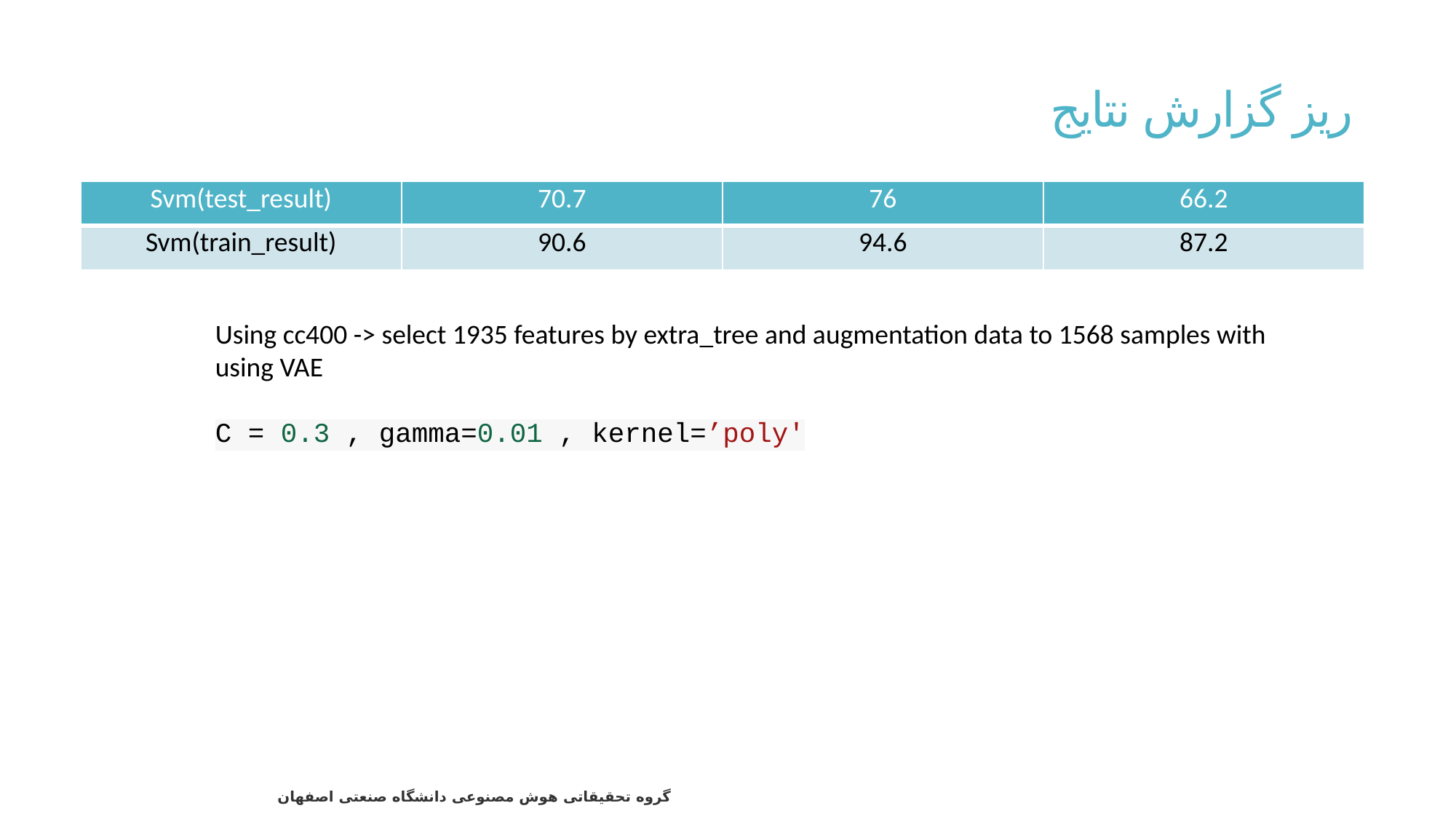

# ریز گزارش نتایج
| Svm(test\_result) | 70.7 | 76 | 66.2 |
| --- | --- | --- | --- |
| Svm(train\_result) | 90.6 | 94.6 | 87.2 |
Using cc400 -> select 1935 features by extra_tree and augmentation data to 1568 samples with using VAE

C = 0.3 , gamma=0.01 , kernel=’poly'

82
گروه تحقیقاتی هوش مصنوعی دانشگاه صنعتی اصفهان